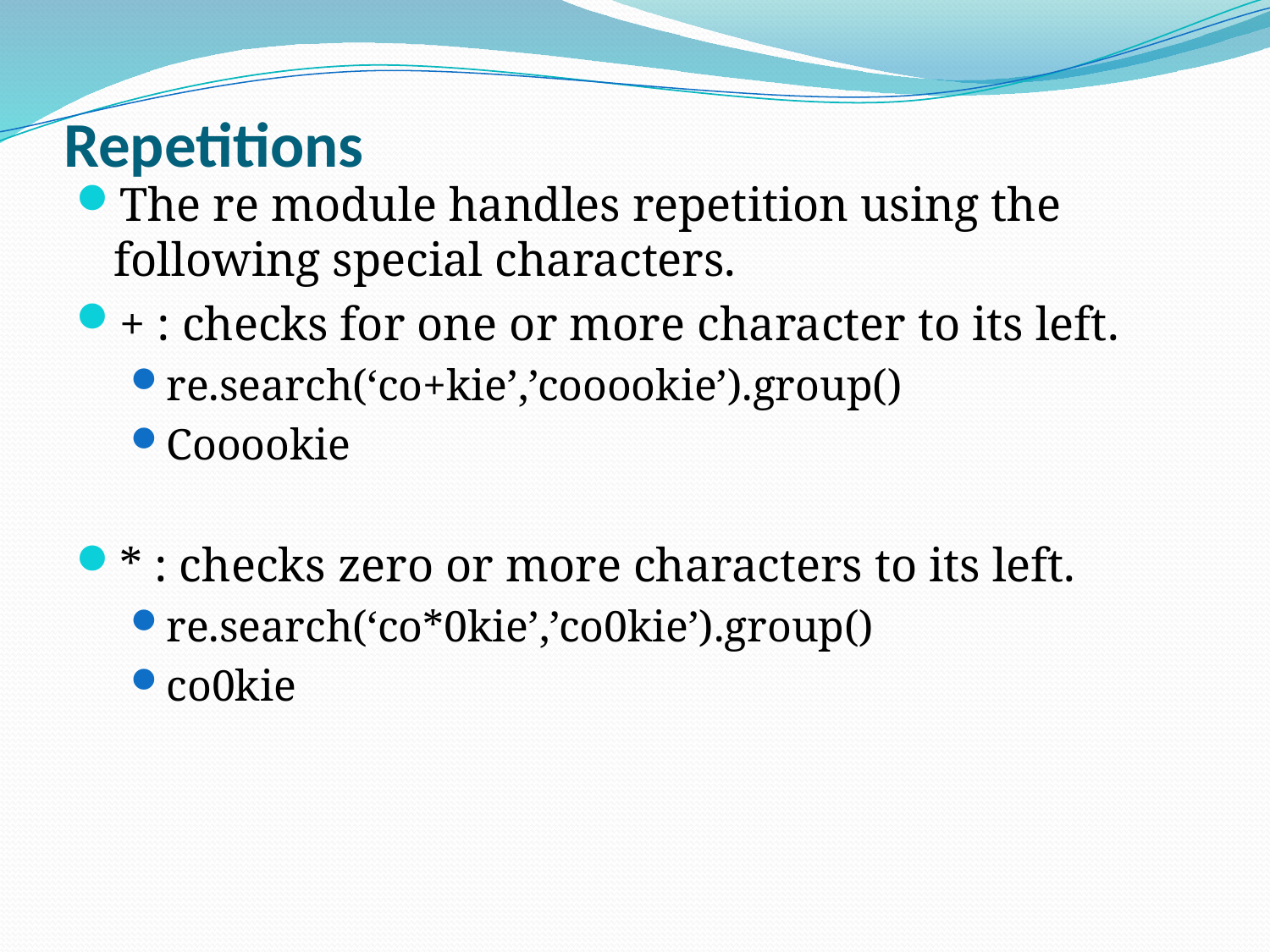

# Repetitions
The re module handles repetition using the following special characters.
+ : checks for one or more character to its left.
re.search(‘co+kie’,’cooookie’).group()
Cooookie

* : checks zero or more characters to its left.
re.search(‘co*0kie’,’co0kie’).group()
co0kie